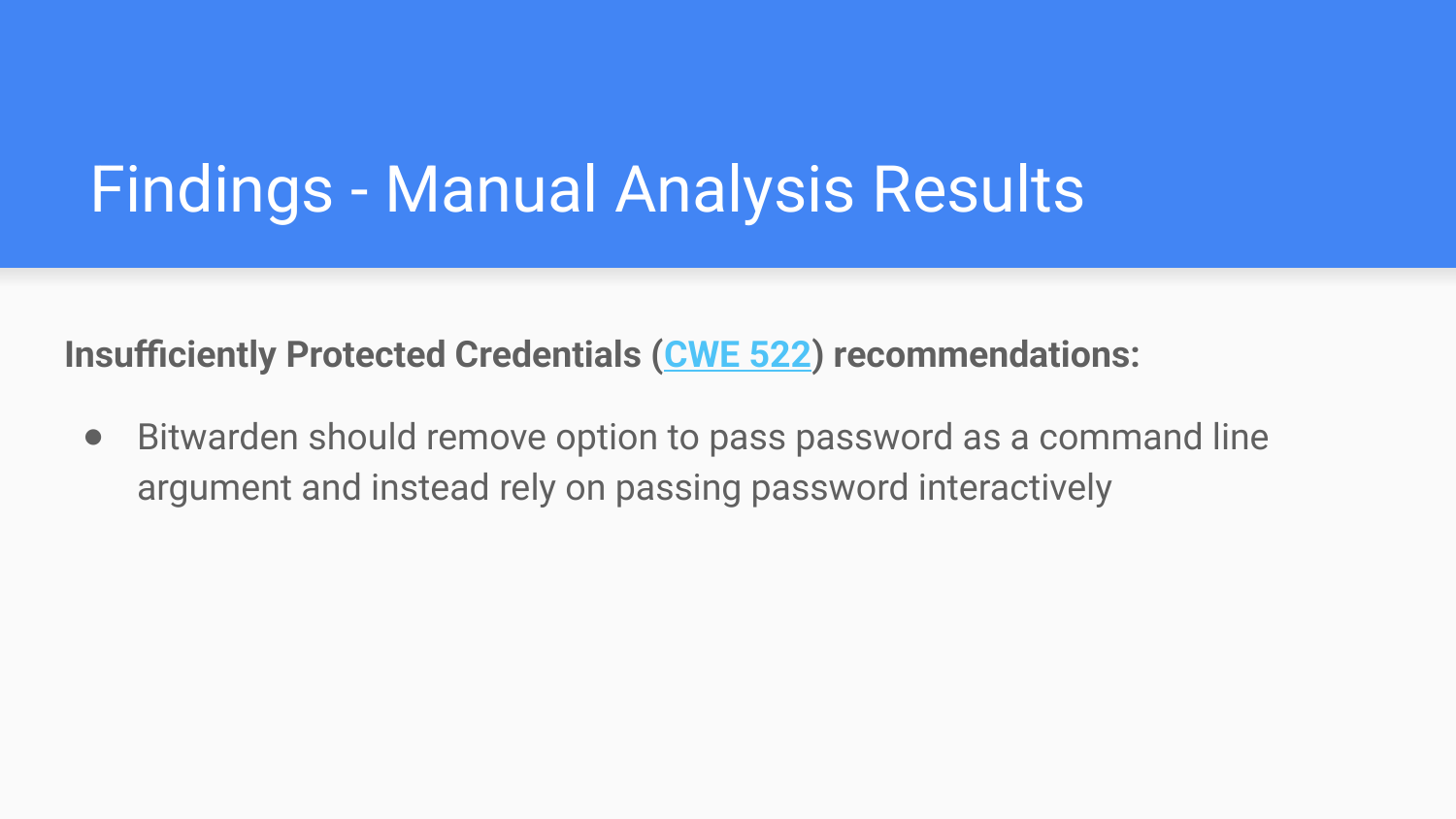

# Findings - Manual Analysis Results
Insufficiently Protected Credentials (CWE 522) recommendations:
Bitwarden should remove option to pass password as a command line argument and instead rely on passing password interactively